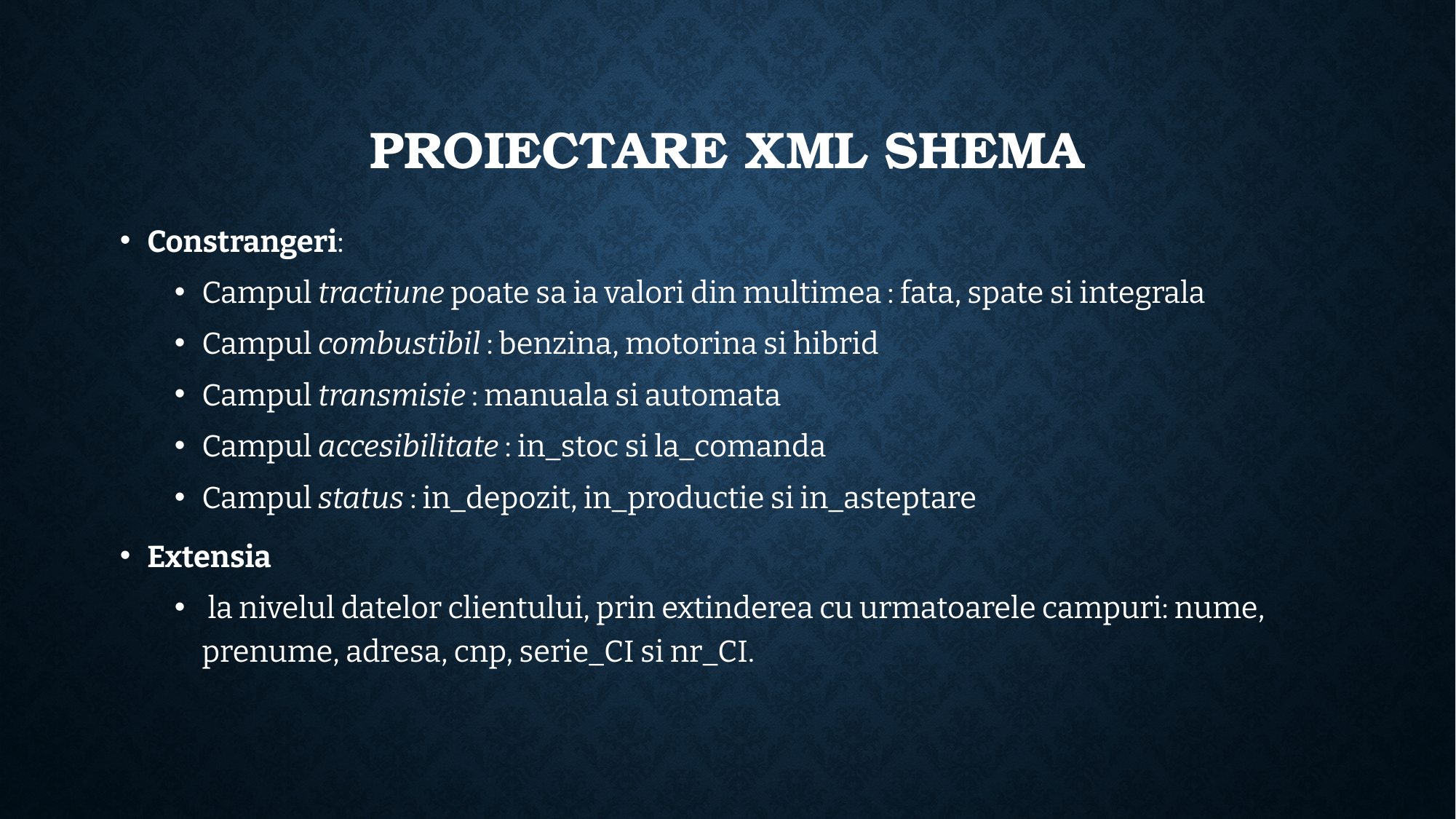

# PROIECTARE XML SHEMA
Constrangeri:
Campul tractiune poate sa ia valori din multimea : fata, spate si integrala
Campul combustibil : benzina, motorina si hibrid
Campul transmisie : manuala si automata
Campul accesibilitate : in_stoc si la_comanda
Campul status : in_depozit, in_productie si in_asteptare
Extensia
 la nivelul datelor clientului, prin extinderea cu urmatoarele campuri: nume, prenume, adresa, cnp, serie_CI si nr_CI.